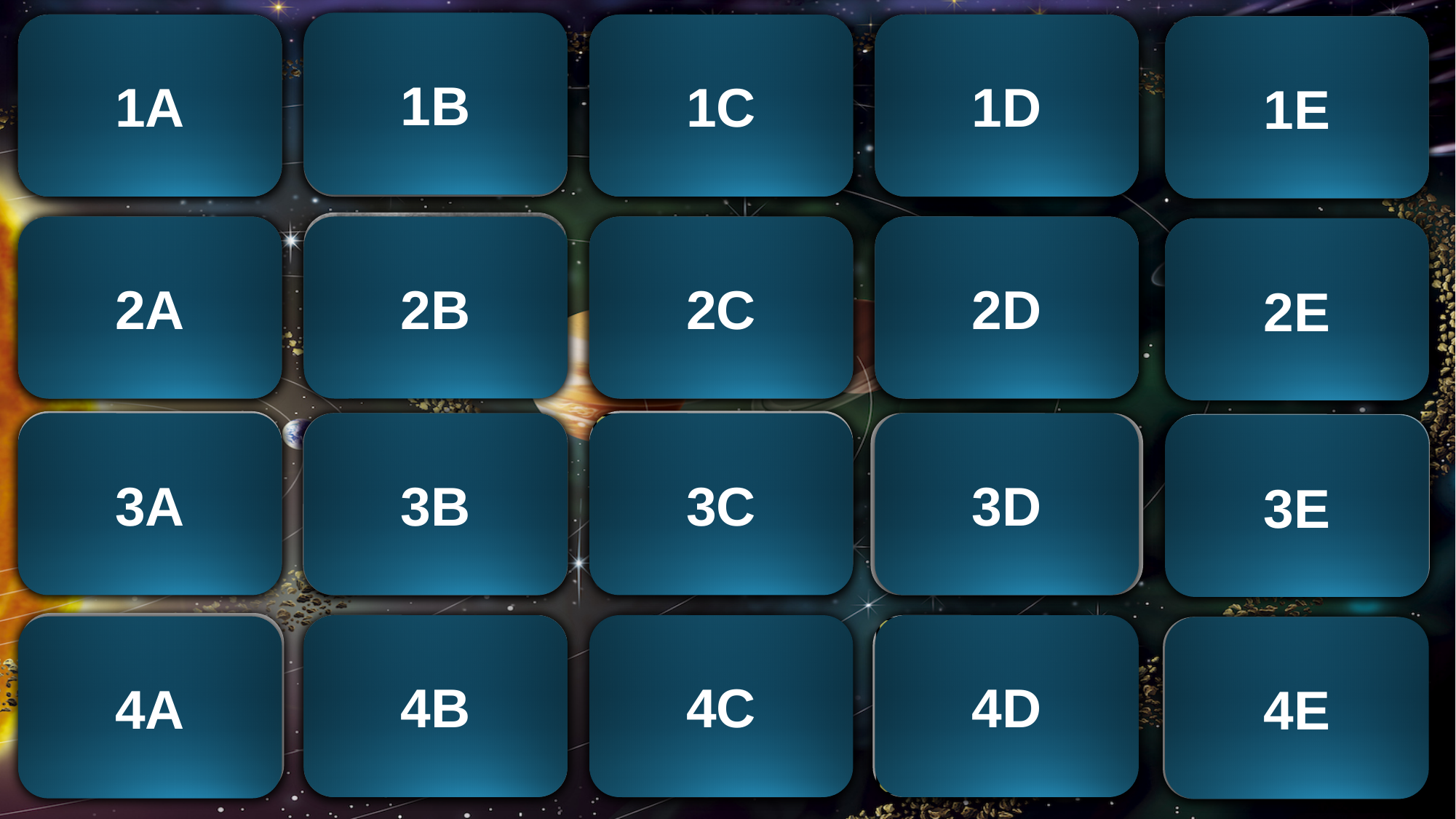

1B

1A
Element
1C

1D
Atomic Weight
1E

Element Name
2A
2B
Chemical Formula
2C

2D
Mixture
2E

3A
Compound
3B
3C
Periodic Table
3D

3E
Dmitri Mendelev
4B

4C

4D
4A
Atomic Number
Atomic Symbol
4E